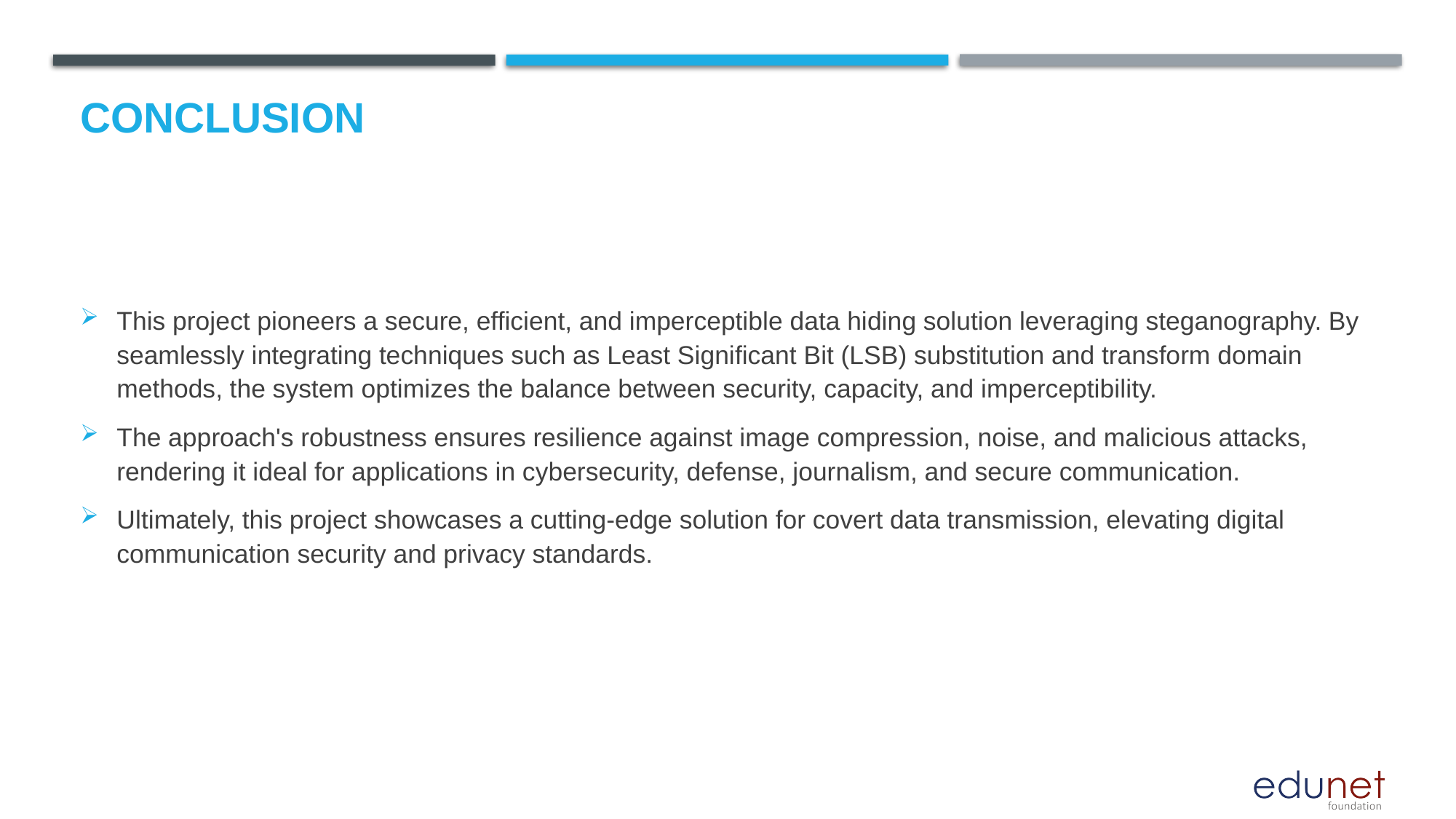

# Conclusion
This project pioneers a secure, efficient, and imperceptible data hiding solution leveraging steganography. By seamlessly integrating techniques such as Least Significant Bit (LSB) substitution and transform domain methods, the system optimizes the balance between security, capacity, and imperceptibility.
The approach's robustness ensures resilience against image compression, noise, and malicious attacks, rendering it ideal for applications in cybersecurity, defense, journalism, and secure communication.
Ultimately, this project showcases a cutting-edge solution for covert data transmission, elevating digital communication security and privacy standards.